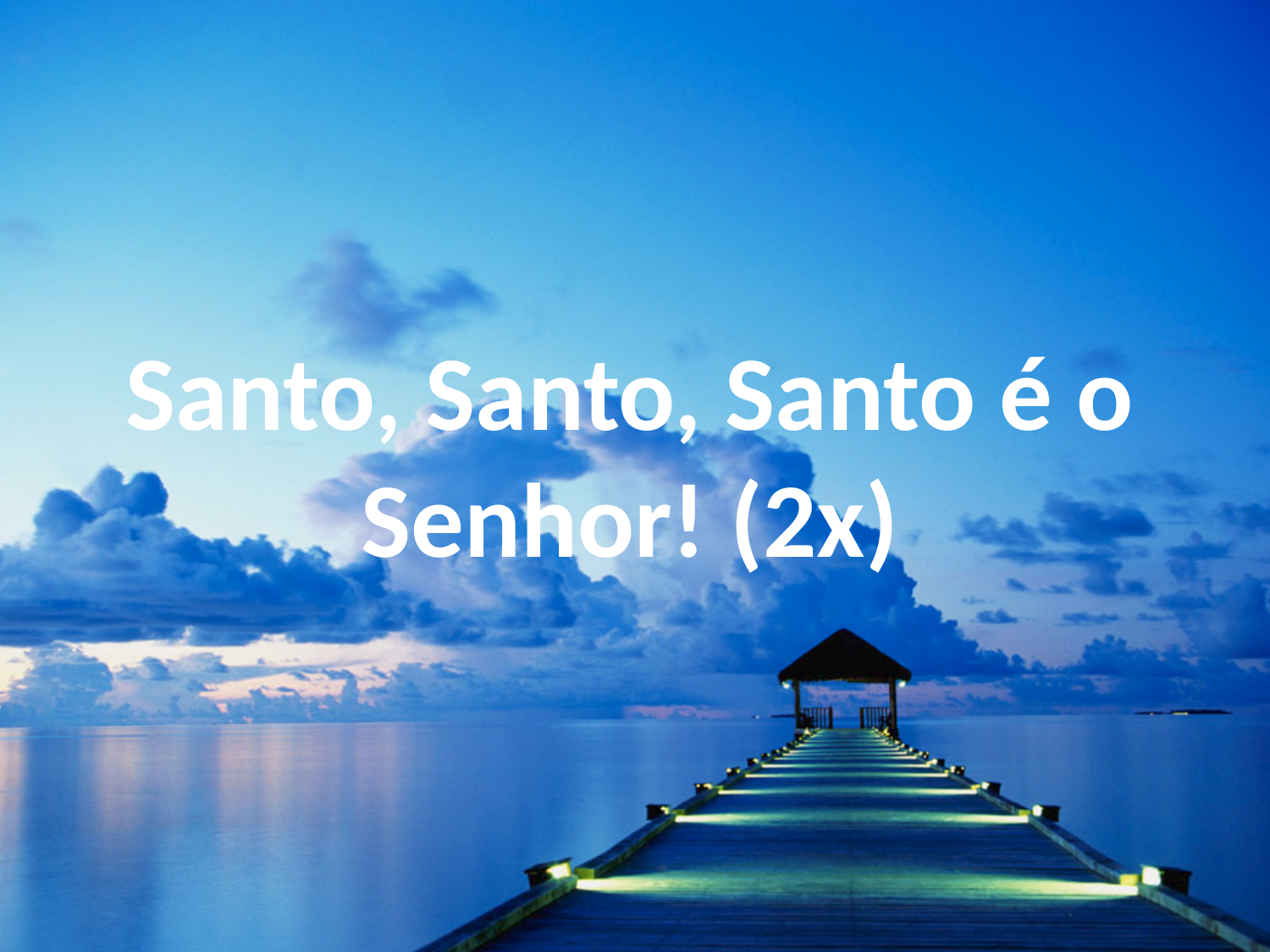

Santo, Santo, Santo é o Senhor! (2x)